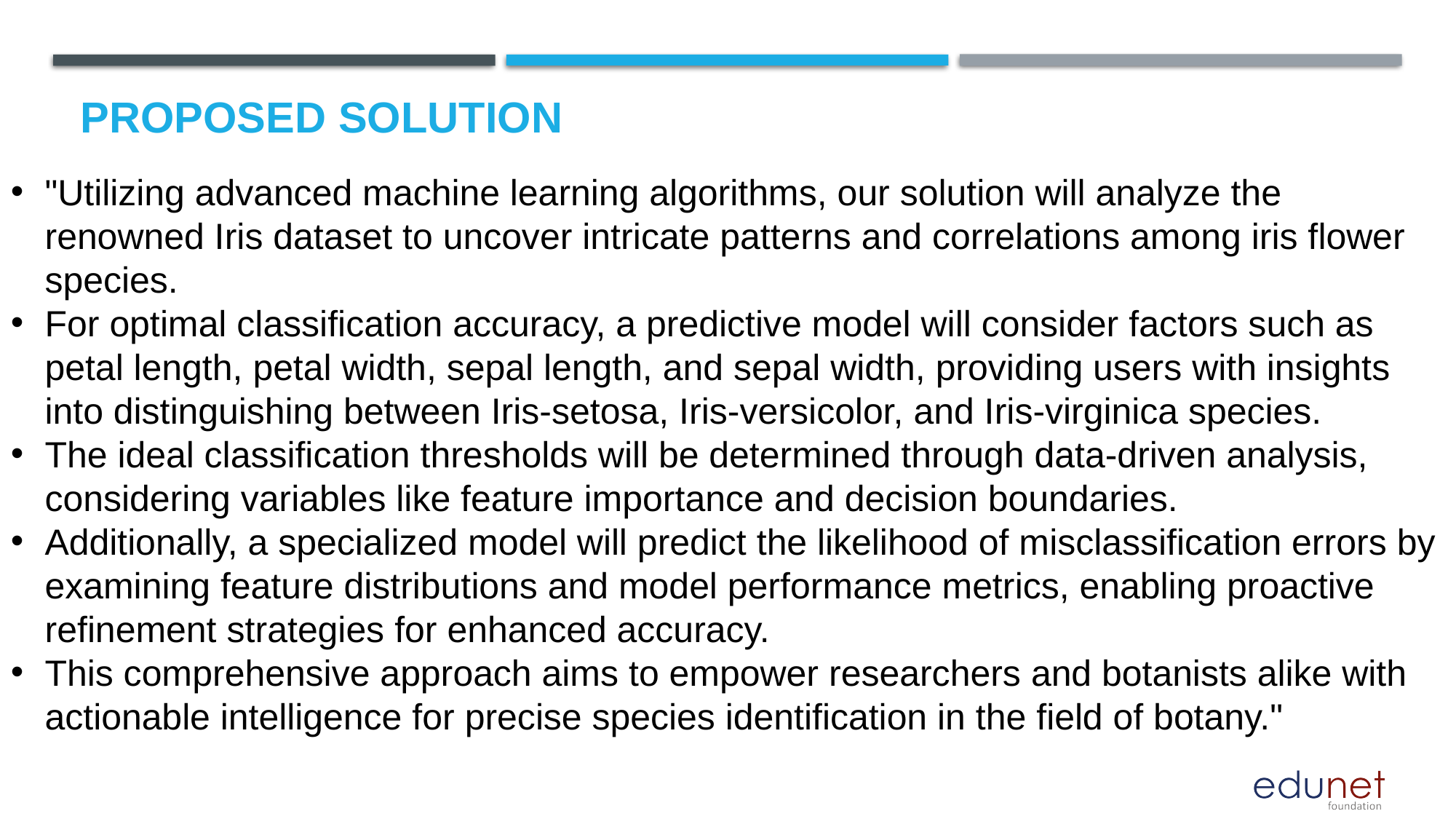

# Proposed Solution

"Utilizing advanced machine learning algorithms, our solution will analyze the renowned Iris dataset to uncover intricate patterns and correlations among iris flower species.
For optimal classification accuracy, a predictive model will consider factors such as petal length, petal width, sepal length, and sepal width, providing users with insights into distinguishing between Iris-setosa, Iris-versicolor, and Iris-virginica species.
The ideal classification thresholds will be determined through data-driven analysis, considering variables like feature importance and decision boundaries.
Additionally, a specialized model will predict the likelihood of misclassification errors by examining feature distributions and model performance metrics, enabling proactive refinement strategies for enhanced accuracy.
This comprehensive approach aims to empower researchers and botanists alike with actionable intelligence for precise species identification in the field of botany."